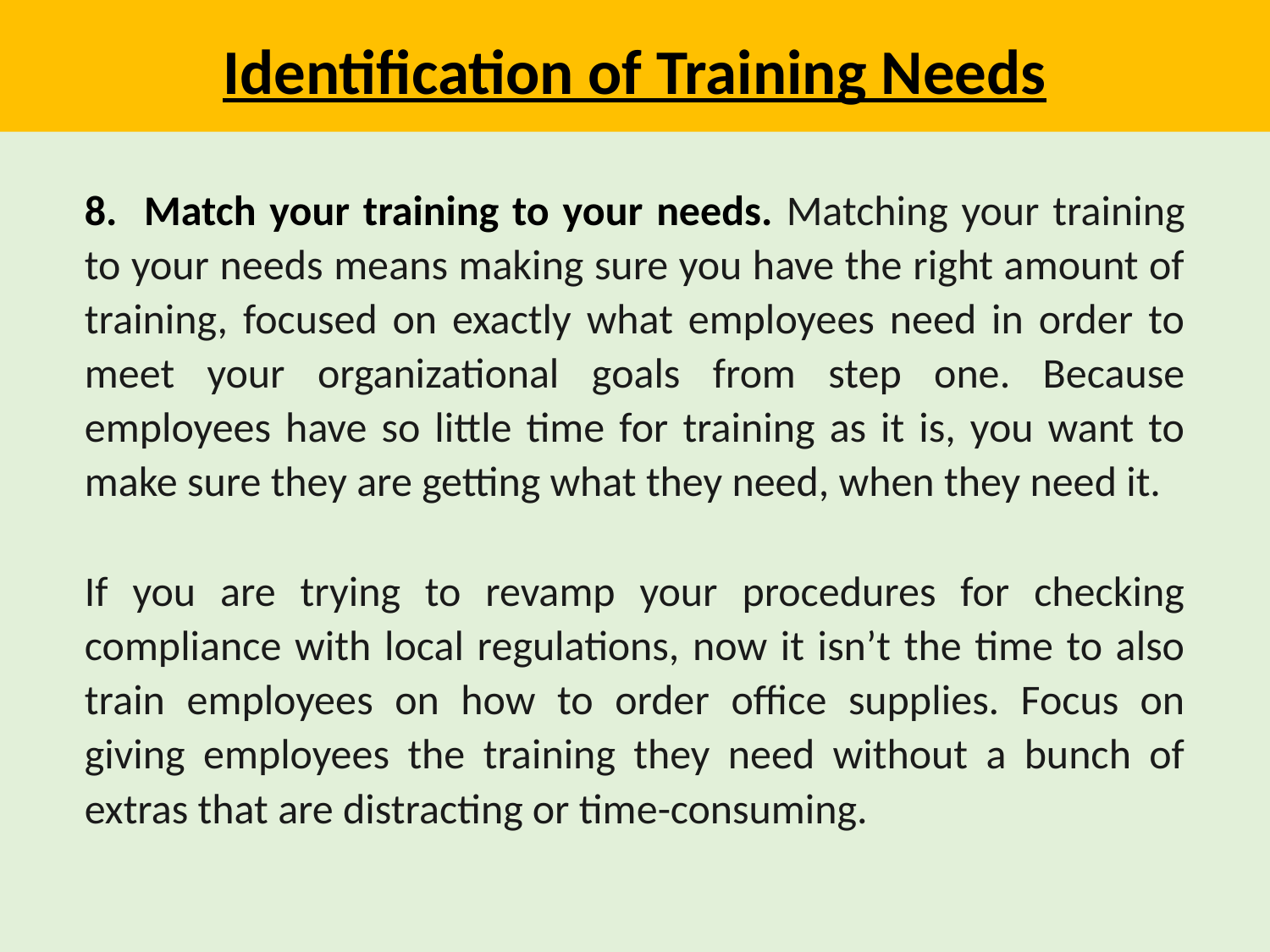

Identification of Training Needs
8.  Match your training to your needs. Matching your training to your needs means making sure you have the right amount of training, focused on exactly what employees need in order to meet your organizational goals from step one. Because employees have so little time for training as it is, you want to make sure they are getting what they need, when they need it.

If you are trying to revamp your procedures for checking compliance with local regulations, now it isn’t the time to also train employees on how to order office supplies. Focus on giving employees the training they need without a bunch of extras that are distracting or time-consuming.